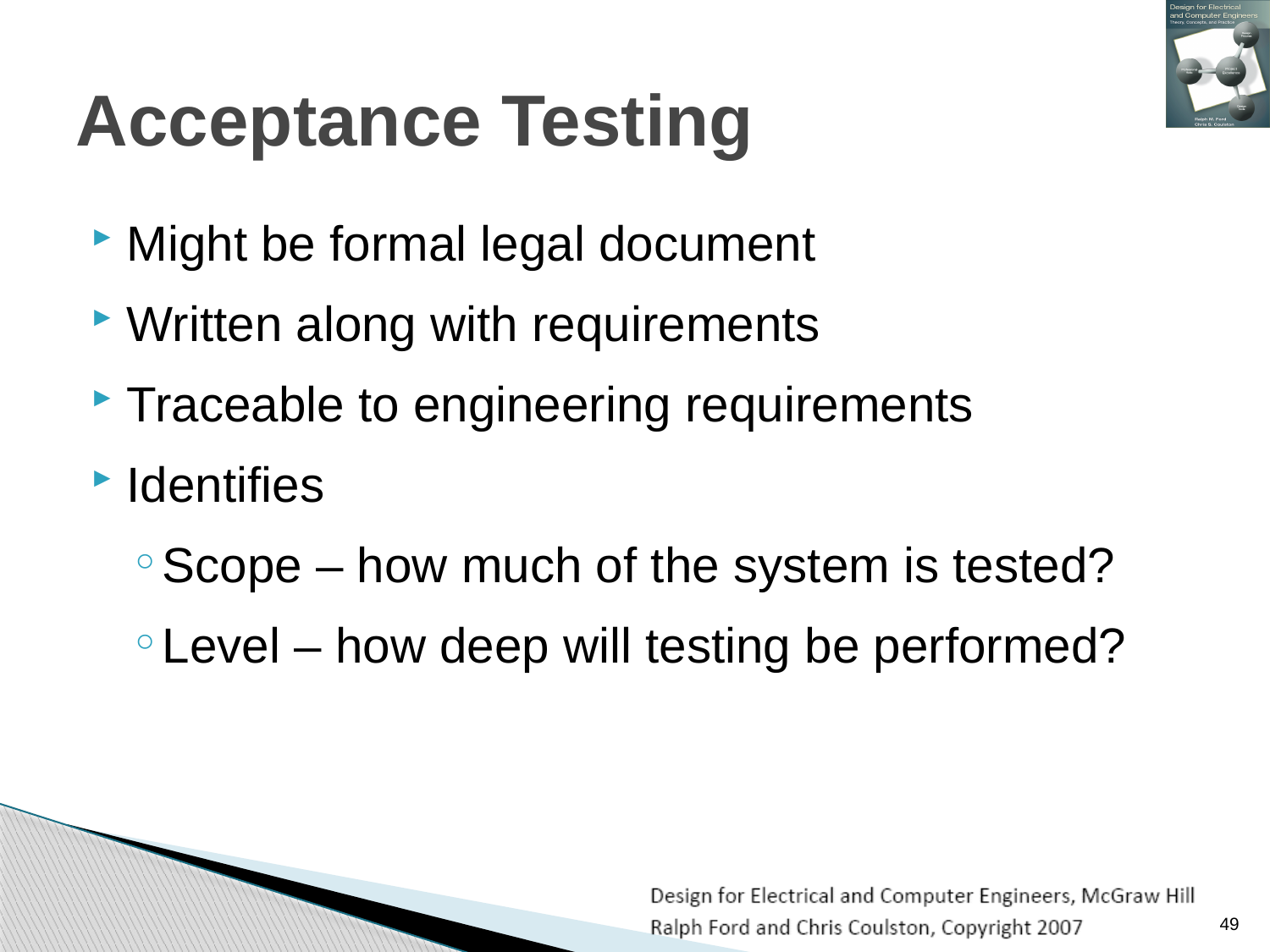

# Acceptance Testing
Might be formal legal document
Written along with requirements
Traceable to engineering requirements
Identifies
Scope – how much of the system is tested?
Level – how deep will testing be performed?

49